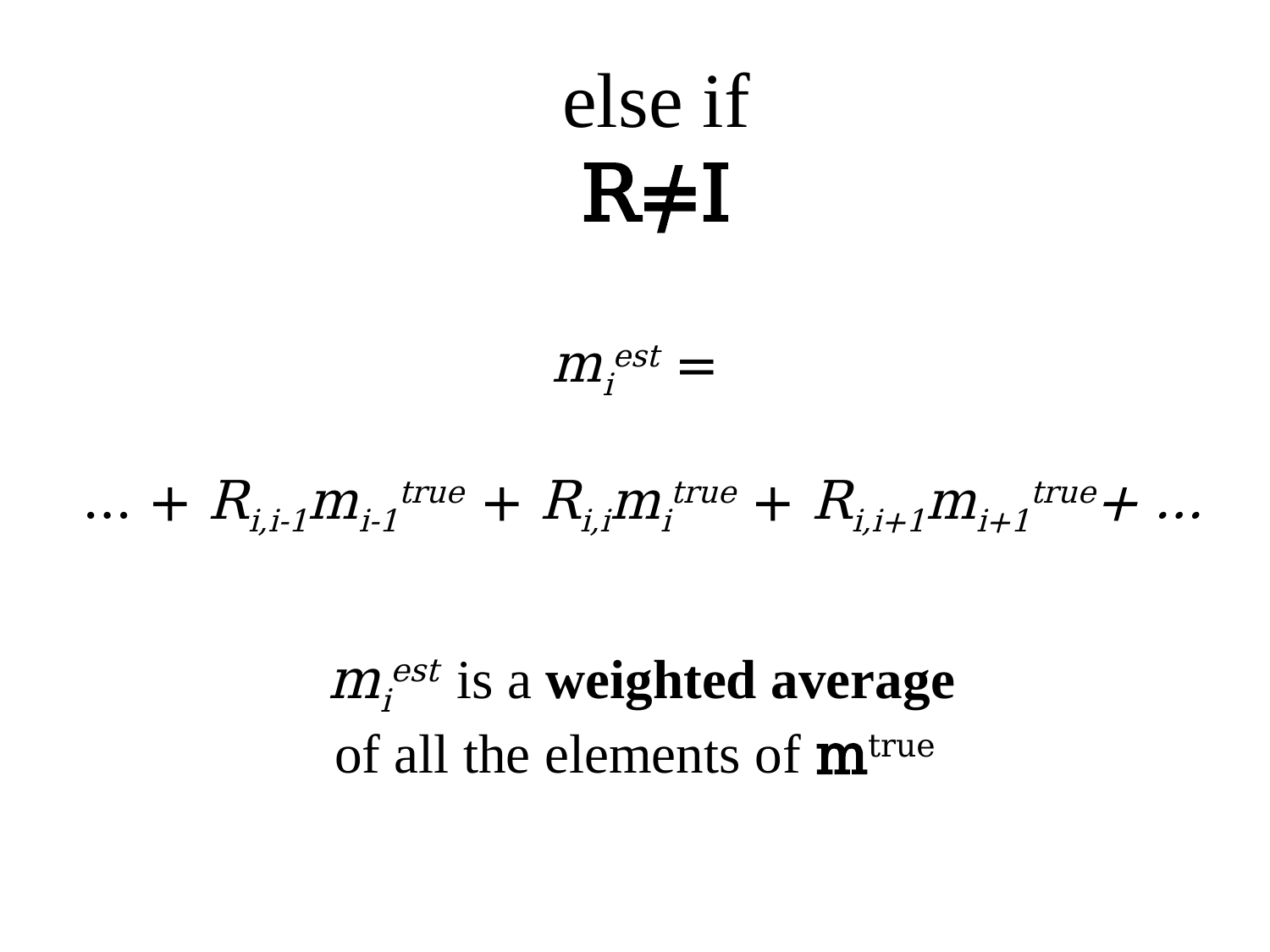

# else if R≠I
miest =

 … + Ri,i-1mi-1true + Ri,imitrue + Ri,i+1mi+1true+ …

 miest  is a weighted average
of all the elements of mtrue